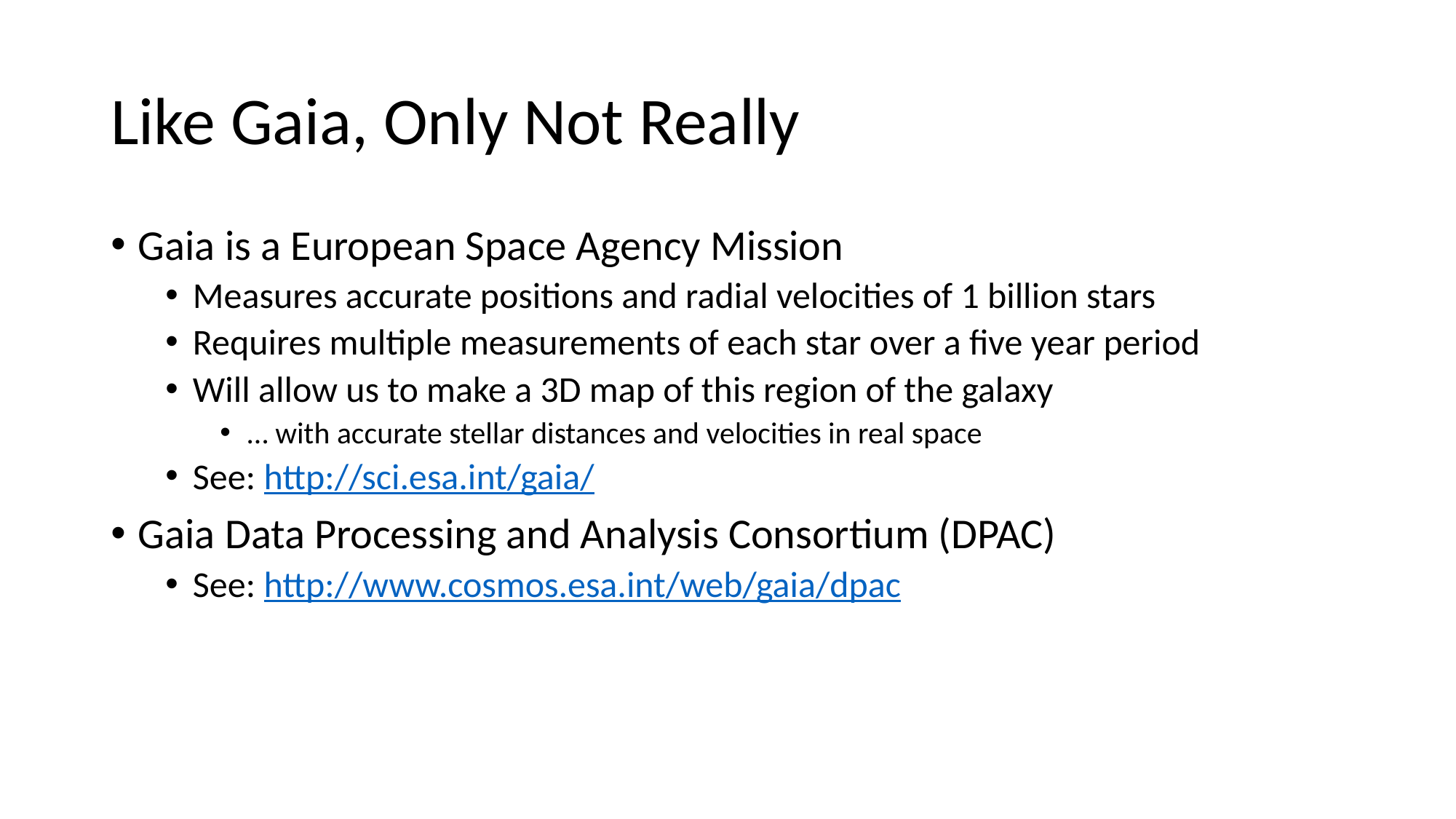

# Like Gaia, Only Not Really
Gaia is a European Space Agency Mission
Measures accurate positions and radial velocities of 1 billion stars
Requires multiple measurements of each star over a five year period
Will allow us to make a 3D map of this region of the galaxy
… with accurate stellar distances and velocities in real space
See: http://sci.esa.int/gaia/
Gaia Data Processing and Analysis Consortium (DPAC)
See: http://www.cosmos.esa.int/web/gaia/dpac